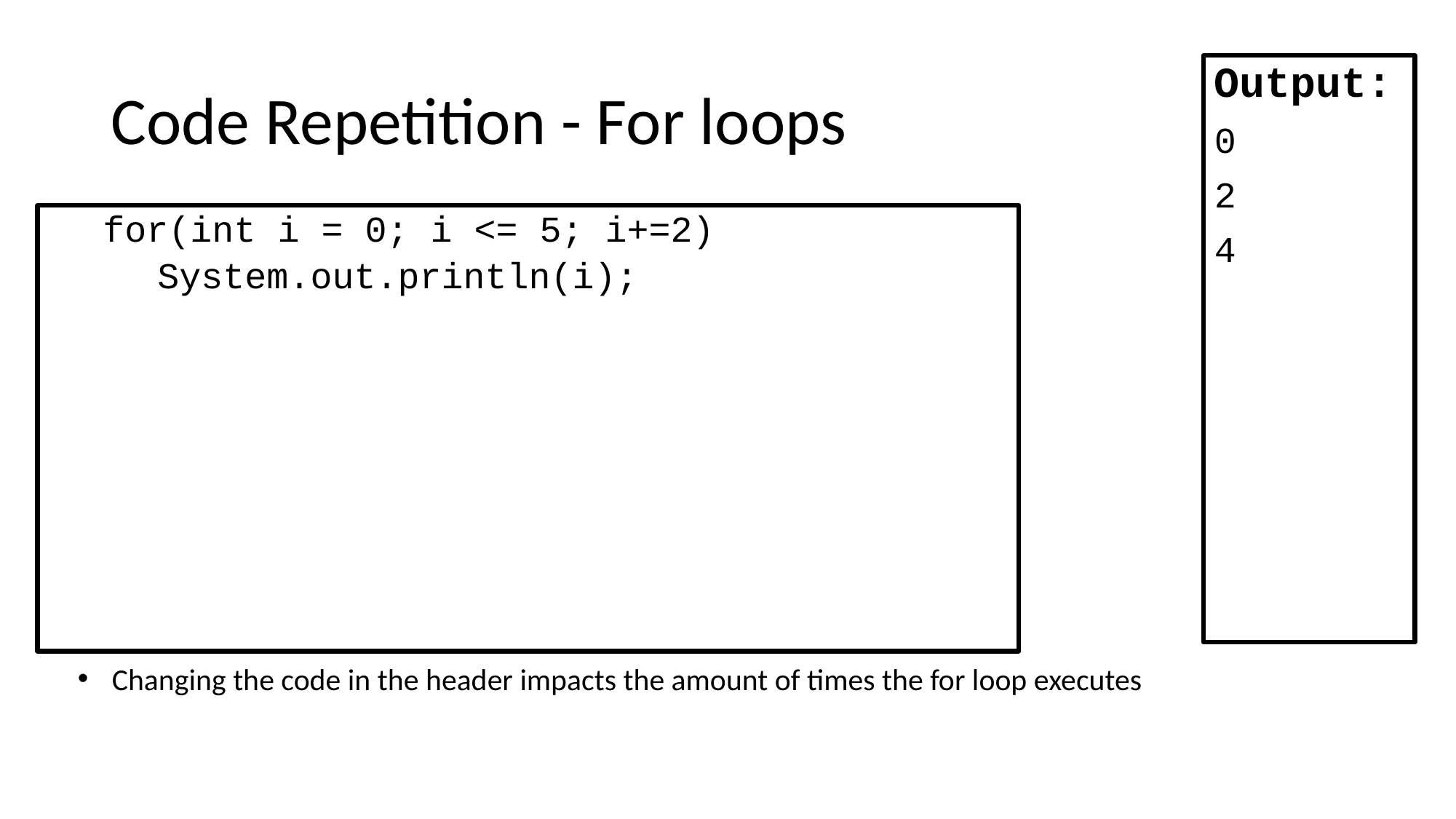

# Code Repetition - For loops
Output:
0
2
4
for(int i = 0; i <= 5; i+=2)
System.out.println(i);

Changing the code in the header impacts the amount of times the for loop executes